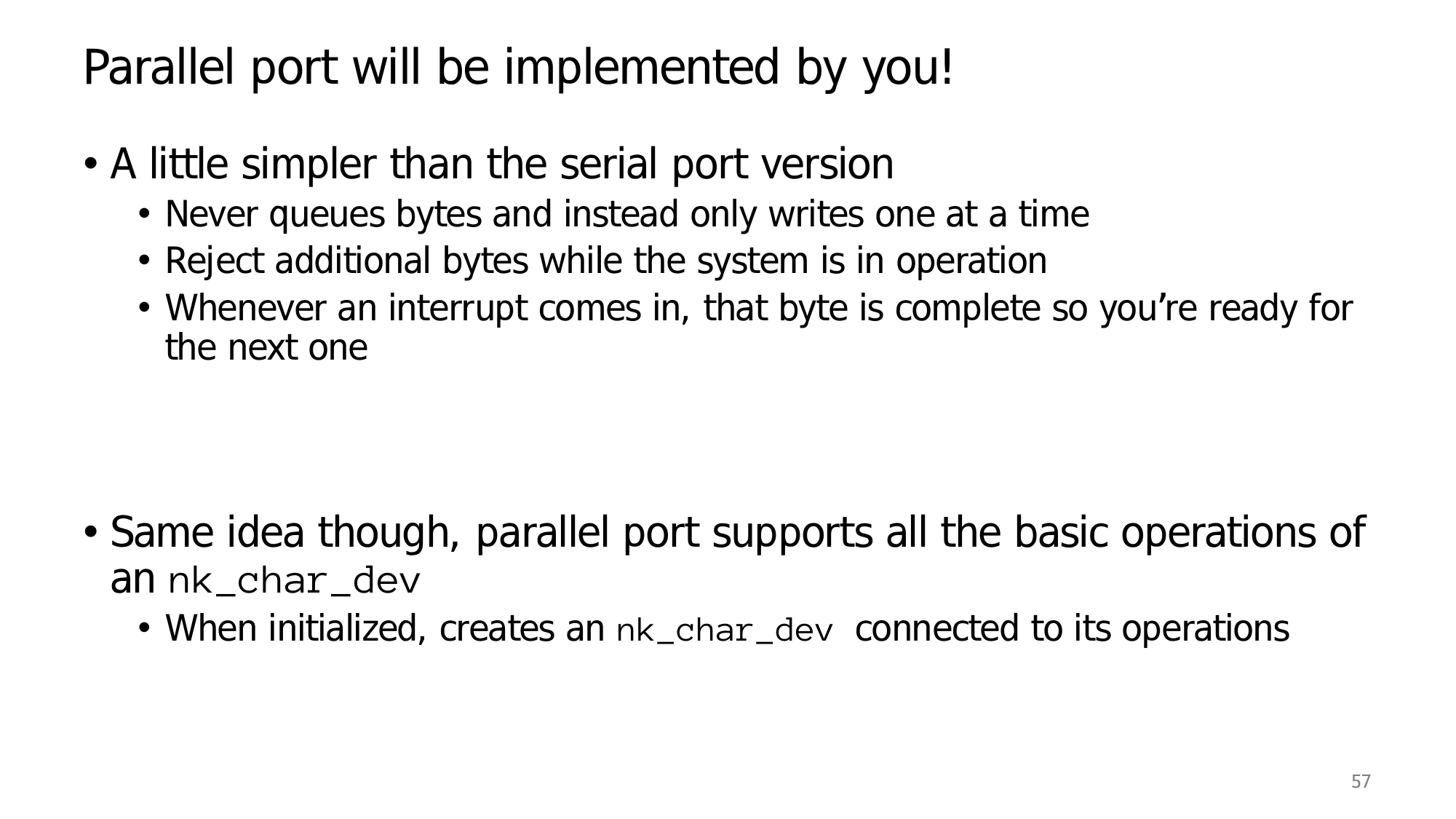

# Parallel port will be implemented by you!
A little simpler than the serial port version
Never queues bytes and instead only writes one at a time
Reject additional bytes while the system is in operation
Whenever an interrupt comes in, that byte is complete so you’re ready for the next one

Same idea though, parallel port supports all the basic operations of an nk_char_dev
When initialized, creates an nk_char_dev connected to its operations

57